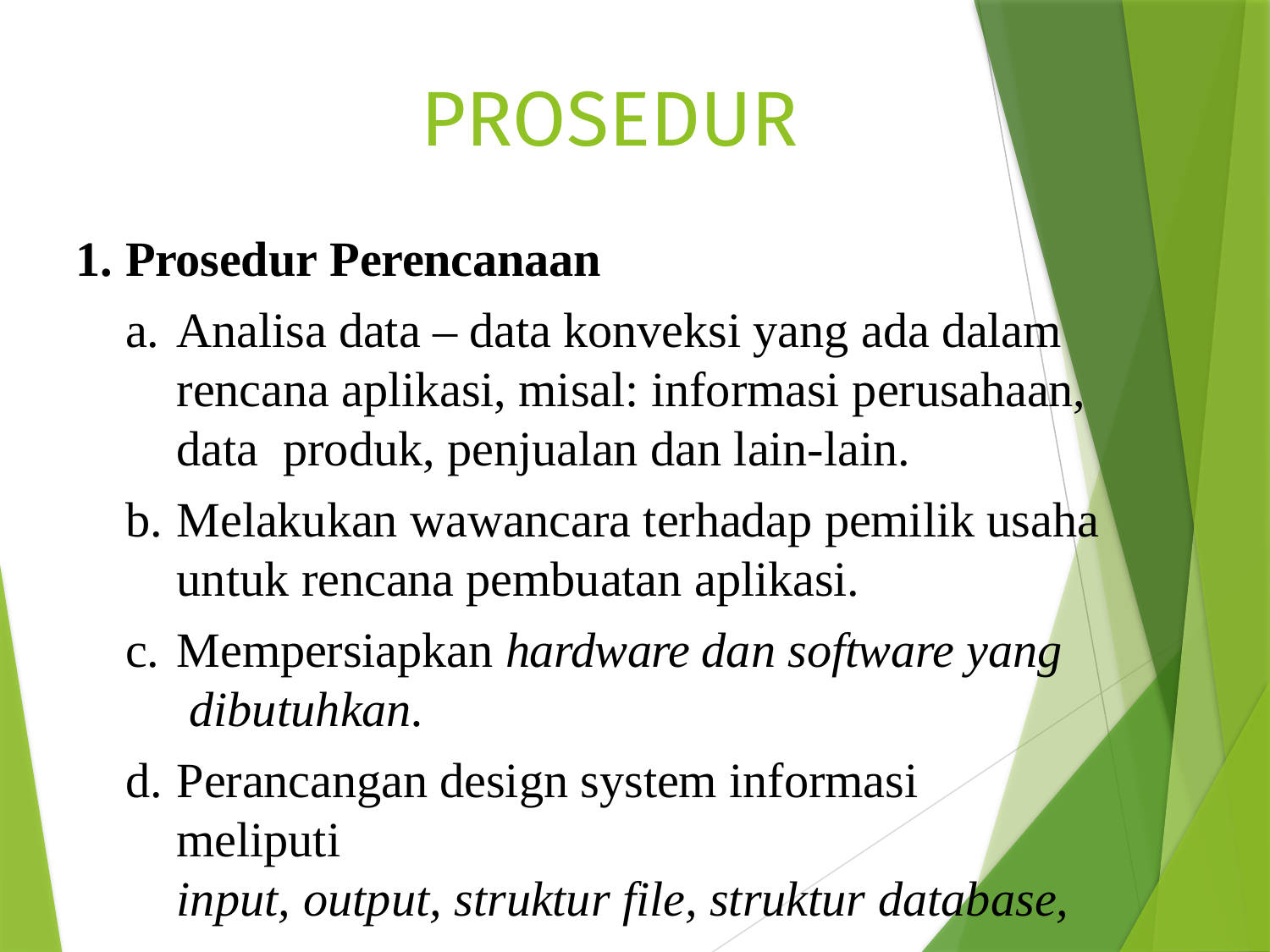

# PROSEDUR
Prosedur Perencanaan
Analisa data – data konveksi yang ada dalam  rencana aplikasi, misal: informasi perusahaan, data  produk, penjualan dan lain-lain.
Melakukan wawancara terhadap pemilik usaha  untuk rencana pembuatan aplikasi.
Mempersiapkan hardware dan software yang  dibutuhkan.
Perancangan design system informasi meliputi
input, output, struktur file, struktur database,